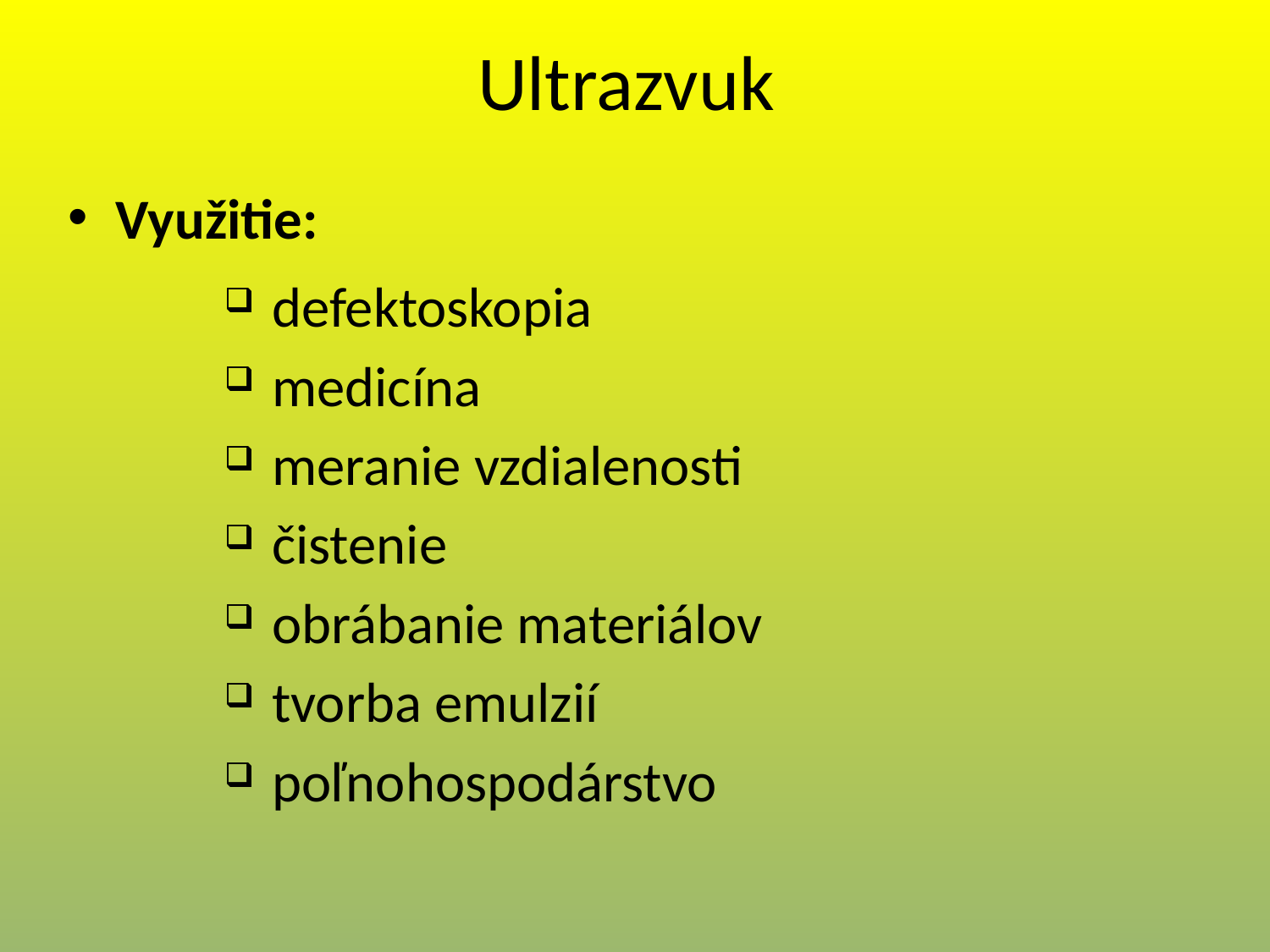

# Ultrazvuk
Využitie:
defektoskopia
medicína
meranie vzdialenosti
čistenie
obrábanie materiálov
tvorba emulzií
poľnohospodárstvo